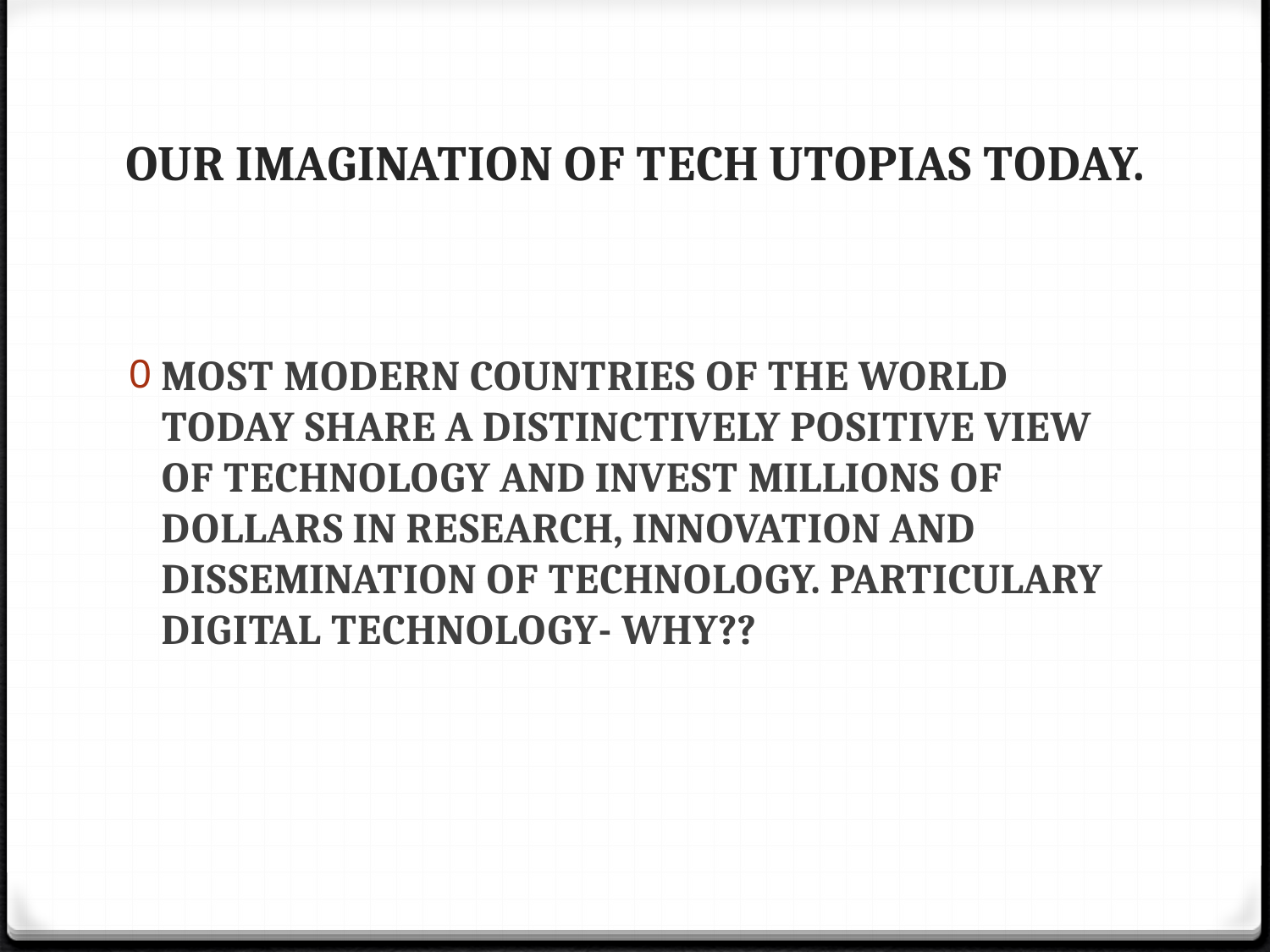

# OUR IMAGINATION OF TECH UTOPIAS TODAY.

MOST MODERN COUNTRIES OF THE WORLD TODAY SHARE A DISTINCTIVELY POSITIVE VIEW OF TECHNOLOGY AND INVEST MILLIONS OF DOLLARS IN RESEARCH, INNOVATION AND DISSEMINATION OF TECHNOLOGY. PARTICULARY DIGITAL TECHNOLOGY- WHY??